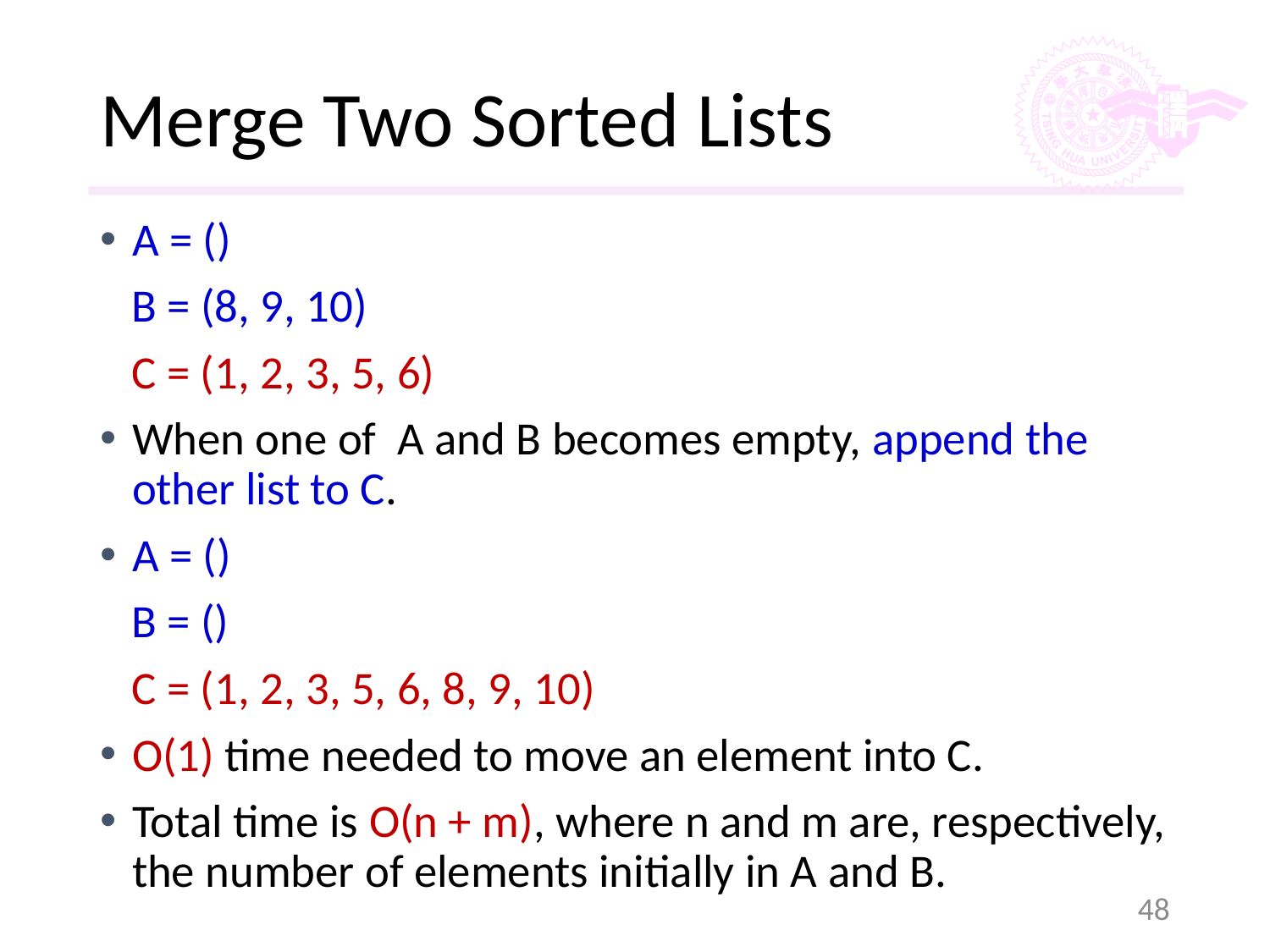

# Merge Two Sorted Lists
A = ()
   B = (8, 9, 10)
   C = (1, 2, 3, 5, 6)
When one of  A and B becomes empty, append the other list to C.
A = ()
   B = ()
   C = (1, 2, 3, 5, 6, 8, 9, 10)
O(1) time needed to move an element into C.
Total time is O(n + m), where n and m are, respectively, the number of elements initially in A and B.
48